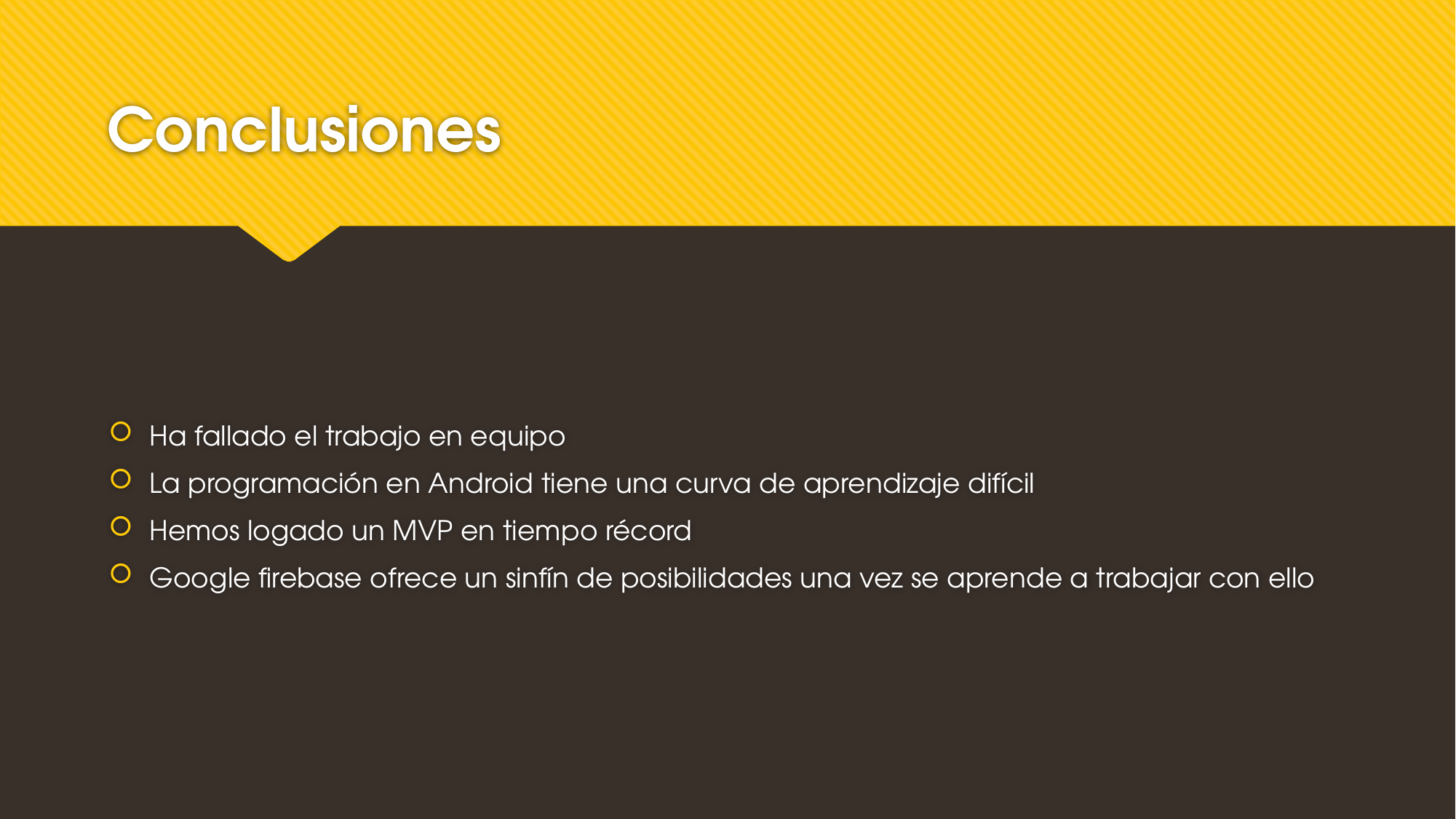

# Conclusiones

Ha fallado el trabajo en equipo
La programación en Android tiene una curva de aprendizaje difícil
Hemos logado un MVP en tiempo récord
Google firebase ofrece un sinfín de posibilidades una vez se aprende a trabajar con ello